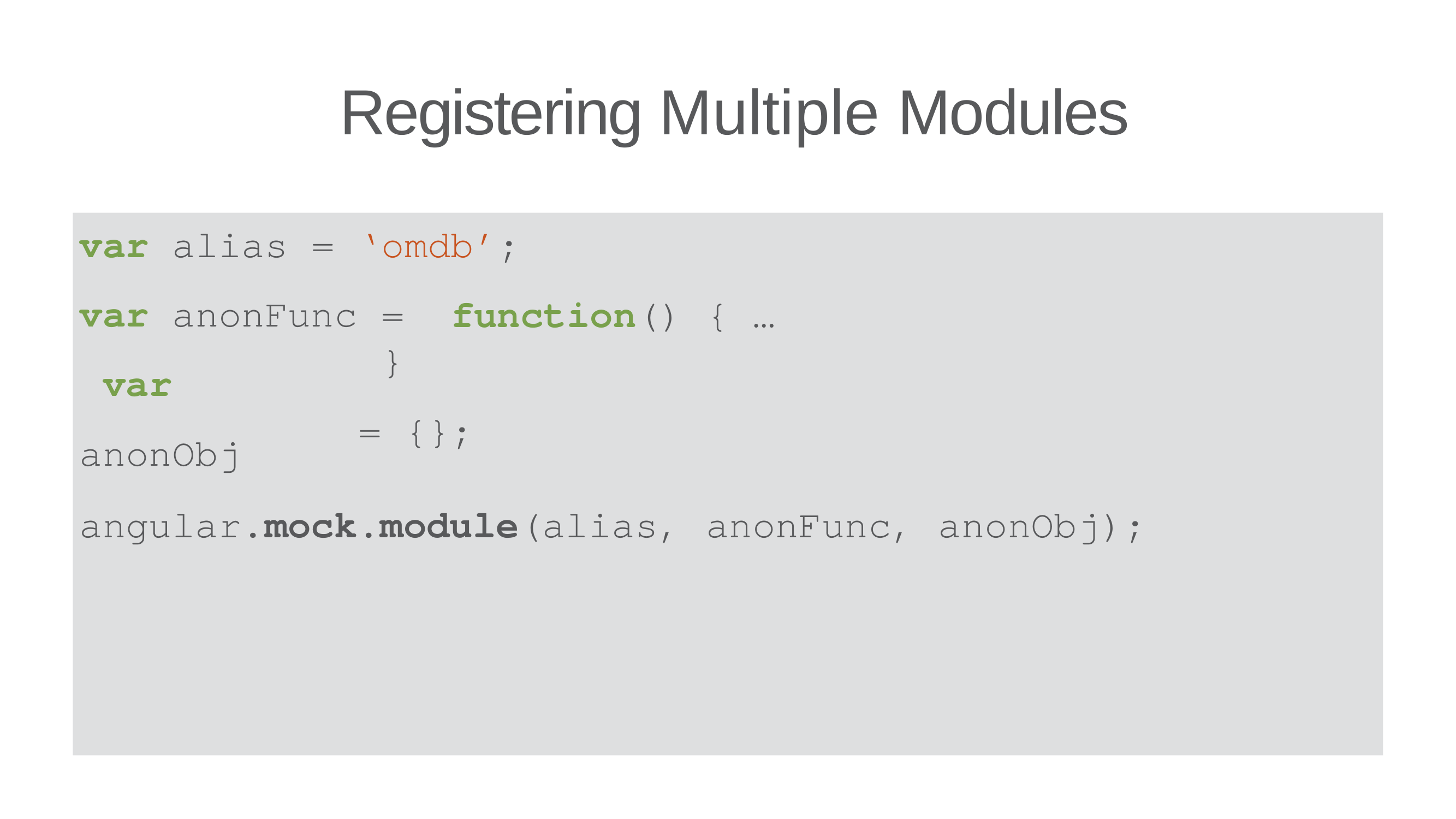

# Registering Multiple Modules
var	alias =  var	anonFunc  var	anonObj

‘omdb’;
=	function() {	…	}
=	{};
angular.mock.module(alias,
anonFunc,
anonObj);